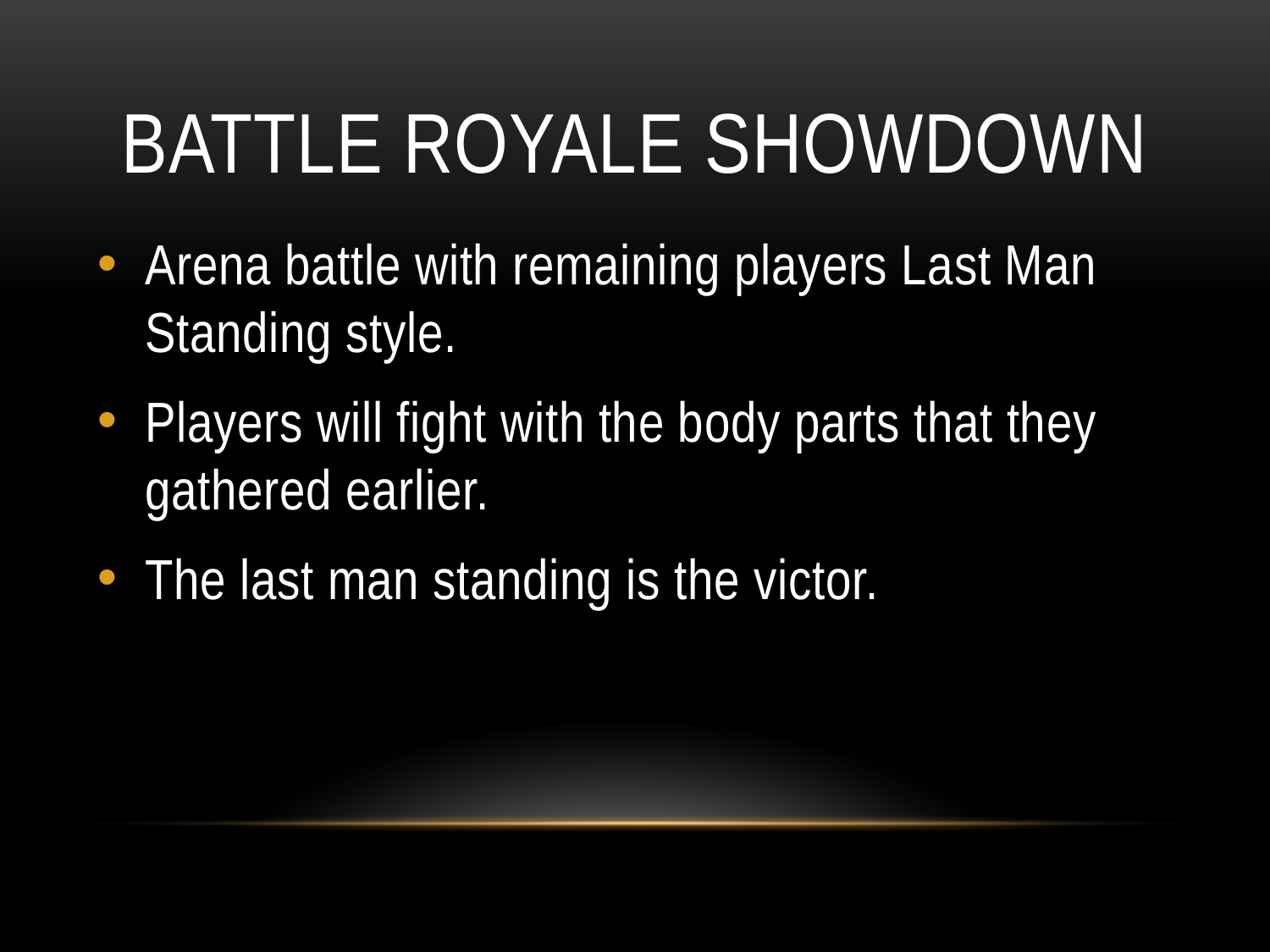

# Battle Royale Showdown
Arena battle with remaining players Last Man Standing style.
Players will fight with the body parts that they gathered earlier.
The last man standing is the victor.